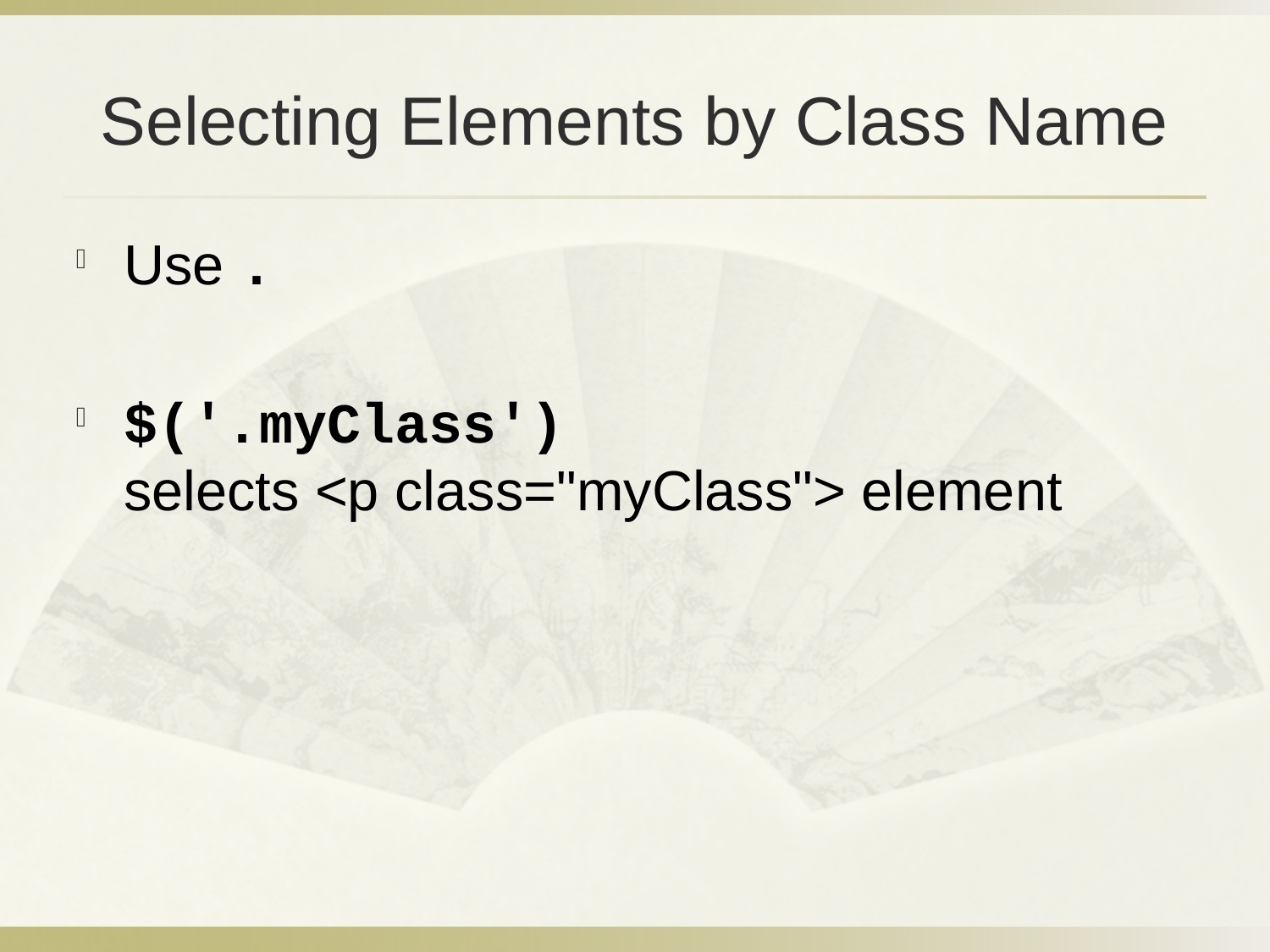

# Selecting Elements by Class Name
Use .

$('.myClass')
selects <p class="myClass"> element